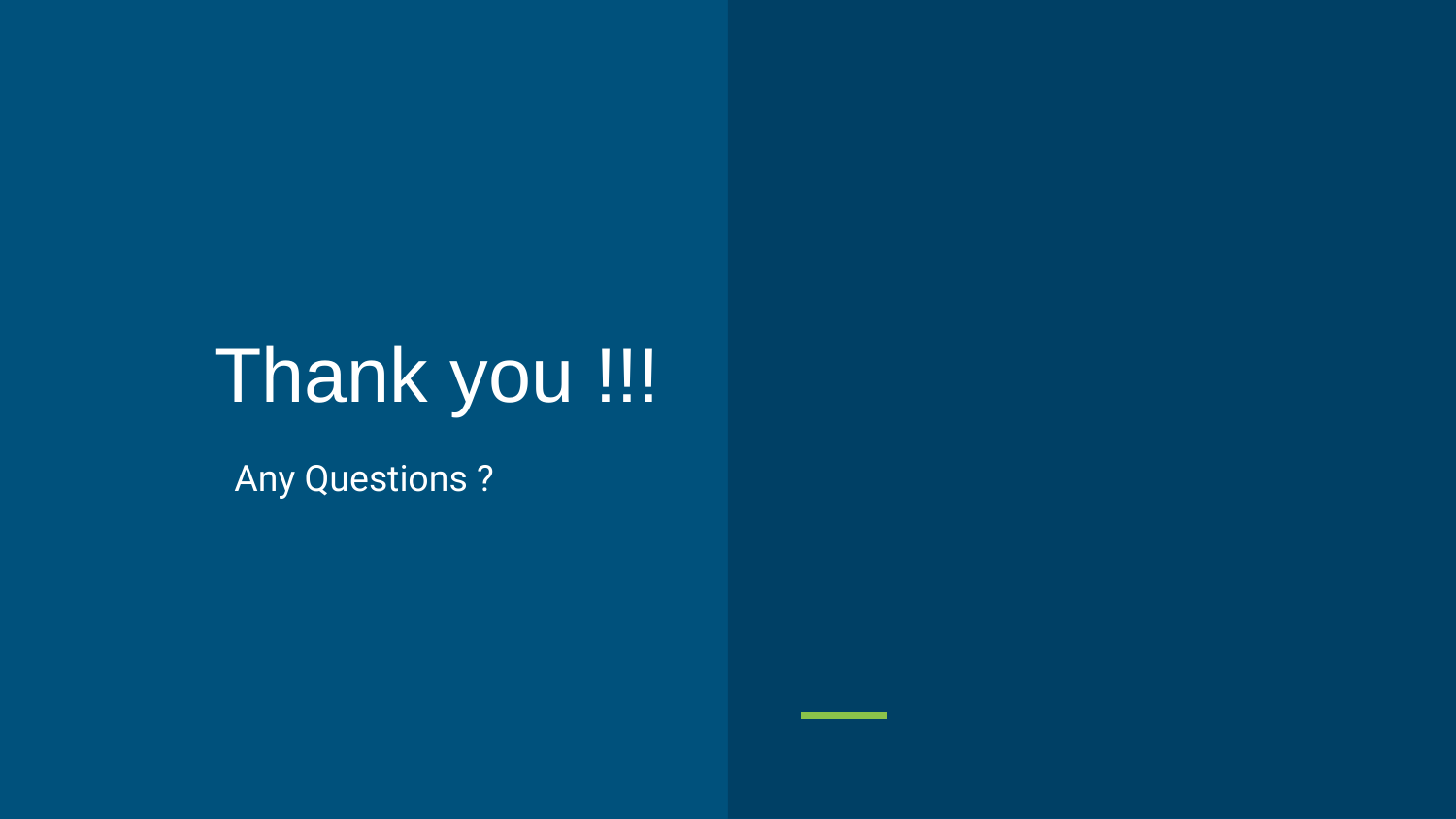

# Thank you !!!
Any Questions ?